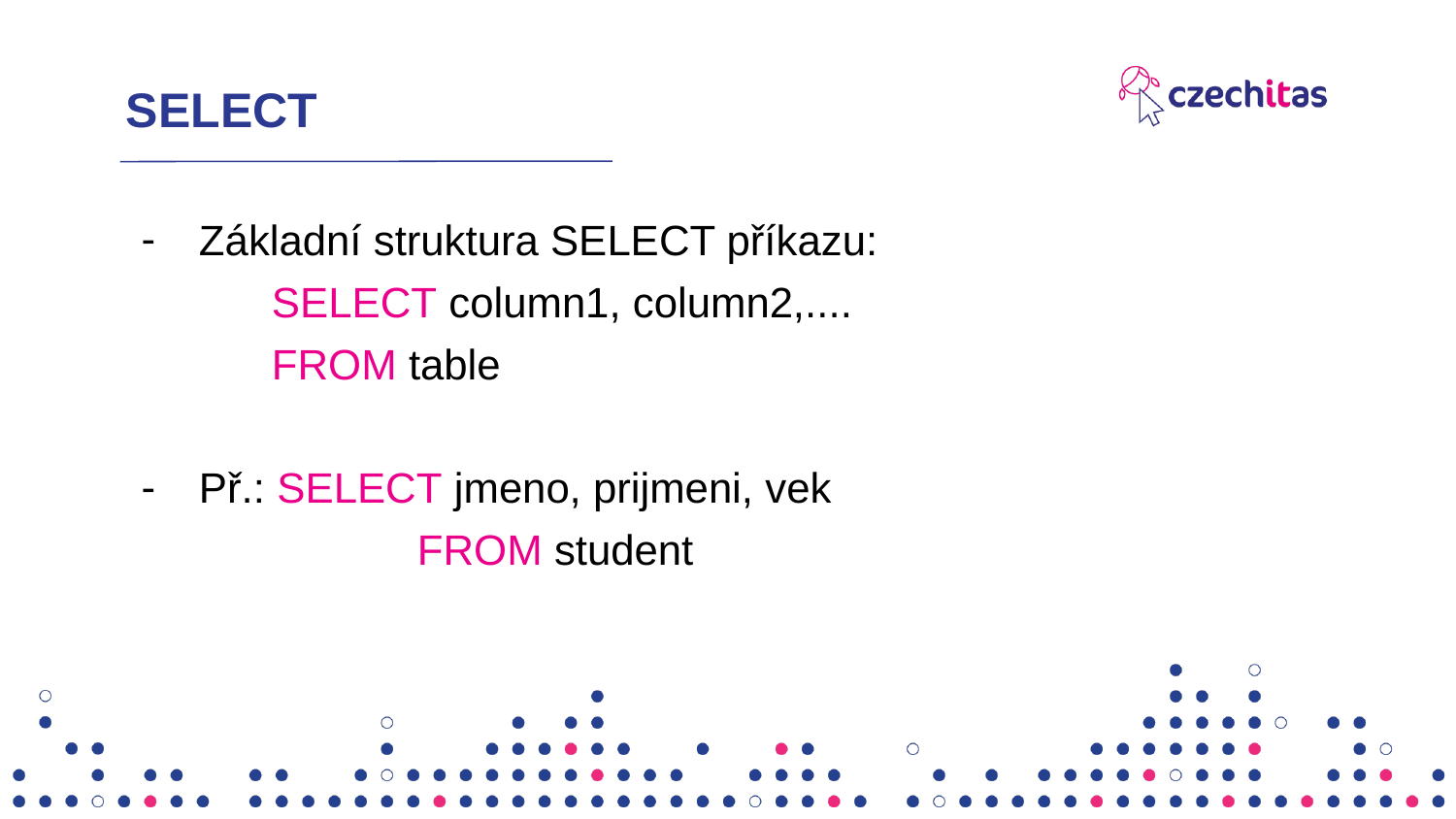

# SELECT
Základní struktura SELECT příkazu:
SELECT column1, column2,....
FROM table

Př.: SELECT jmeno, prijmeni, vek
		FROM student